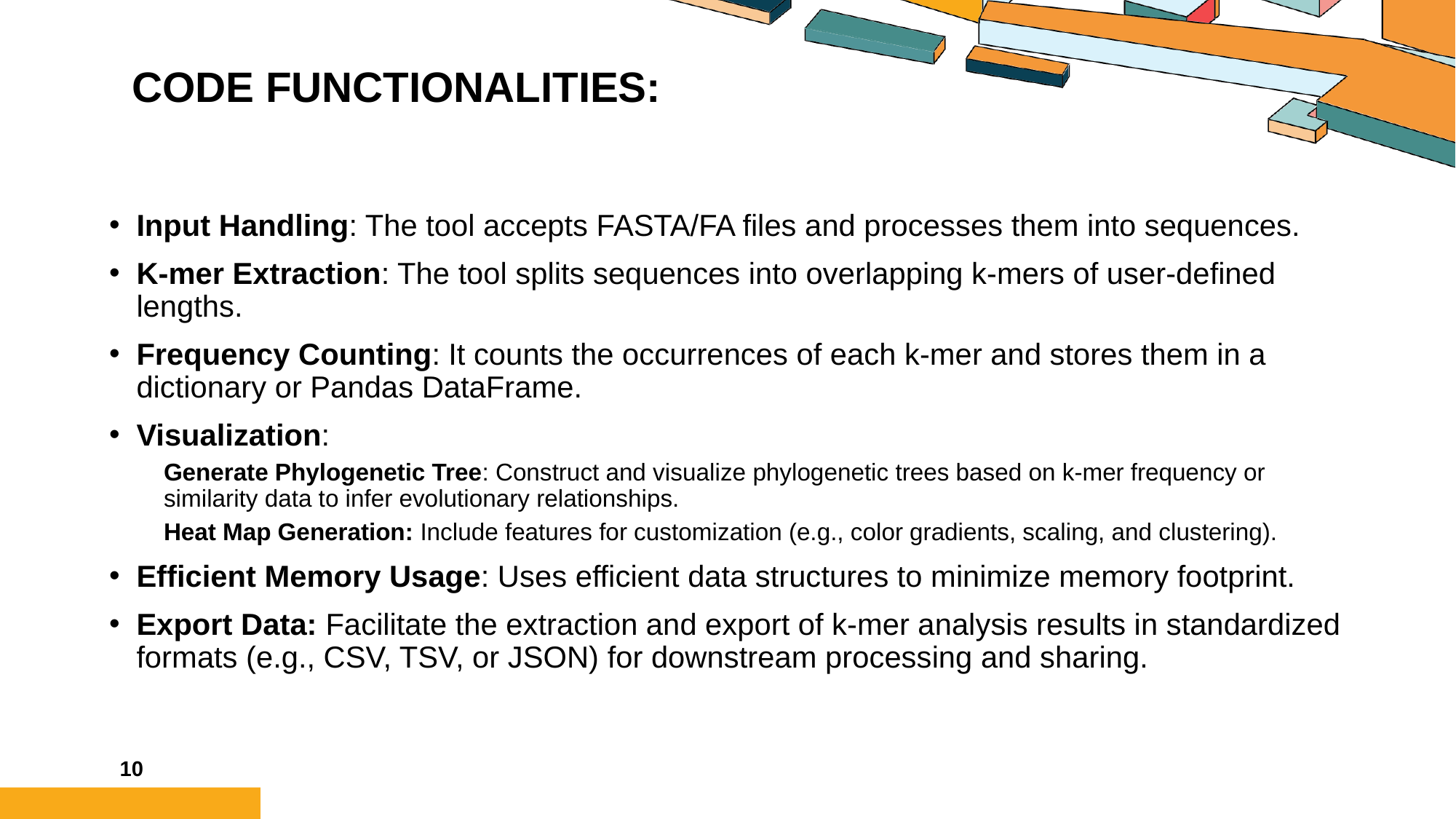

# Code Functionalities:
Input Handling: The tool accepts FASTA/FA files and processes them into sequences.
K-mer Extraction: The tool splits sequences into overlapping k-mers of user-defined lengths.
Frequency Counting: It counts the occurrences of each k-mer and stores them in a dictionary or Pandas DataFrame.
Visualization:
Generate Phylogenetic Tree: Construct and visualize phylogenetic trees based on k-mer frequency or similarity data to infer evolutionary relationships.
Heat Map Generation: Include features for customization (e.g., color gradients, scaling, and clustering).
Efficient Memory Usage: Uses efficient data structures to minimize memory footprint.
Export Data: Facilitate the extraction and export of k-mer analysis results in standardized formats (e.g., CSV, TSV, or JSON) for downstream processing and sharing.

10